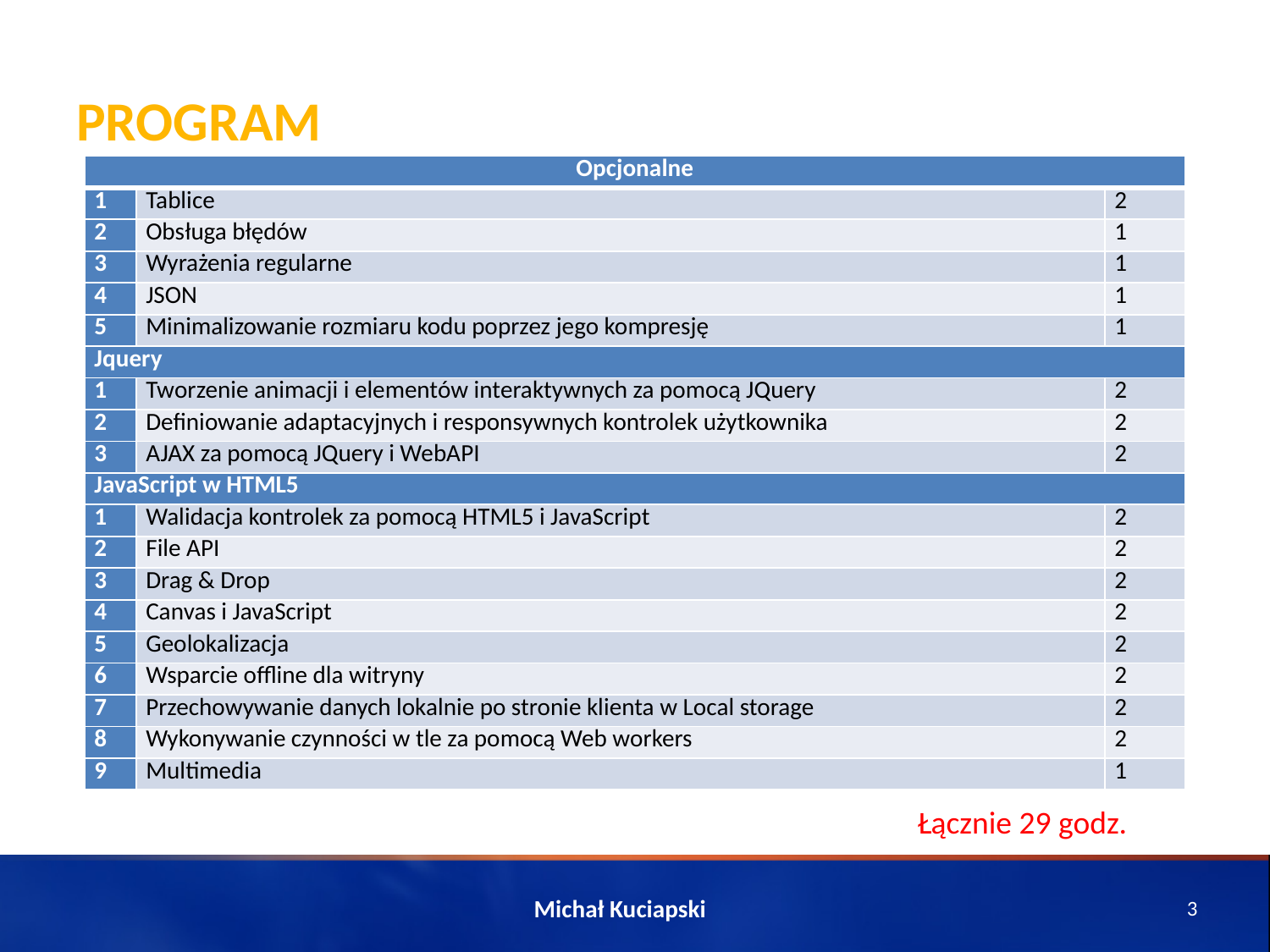

# Program
| Opcjonalne |  |  |
| --- | --- | --- |
| 1 | Tablice | 2 |
| 2 | Obsługa błędów | 1 |
| 3 | Wyrażenia regularne | 1 |
| 4 | JSON | 1 |
| 5 | Minimalizowanie rozmiaru kodu poprzez jego kompresję | 1 |
| Jquery |  |  |
| 1 | Tworzenie animacji i elementów interaktywnych za pomocą JQuery | 2 |
| 2 | Definiowanie adaptacyjnych i responsywnych kontrolek użytkownika | 2 |
| 3 | AJAX za pomocą JQuery i WebAPI | 2 |
| JavaScript w HTML5 |  |  |
| 1 | Walidacja kontrolek za pomocą HTML5 i JavaScript | 2 |
| 2 | File API | 2 |
| 3 | Drag & Drop | 2 |
| 4 | Canvas i JavaScript | 2 |
| 5 | Geolokalizacja | 2 |
| 6 | Wsparcie offline dla witryny | 2 |
| 7 | Przechowywanie danych lokalnie po stronie klienta w Local storage | 2 |
| 8 | Wykonywanie czynności w tle za pomocą Web workers | 2 |
| 9 | Multimedia | 1 |
Łącznie 29 godz.
Michał Kuciapski
3